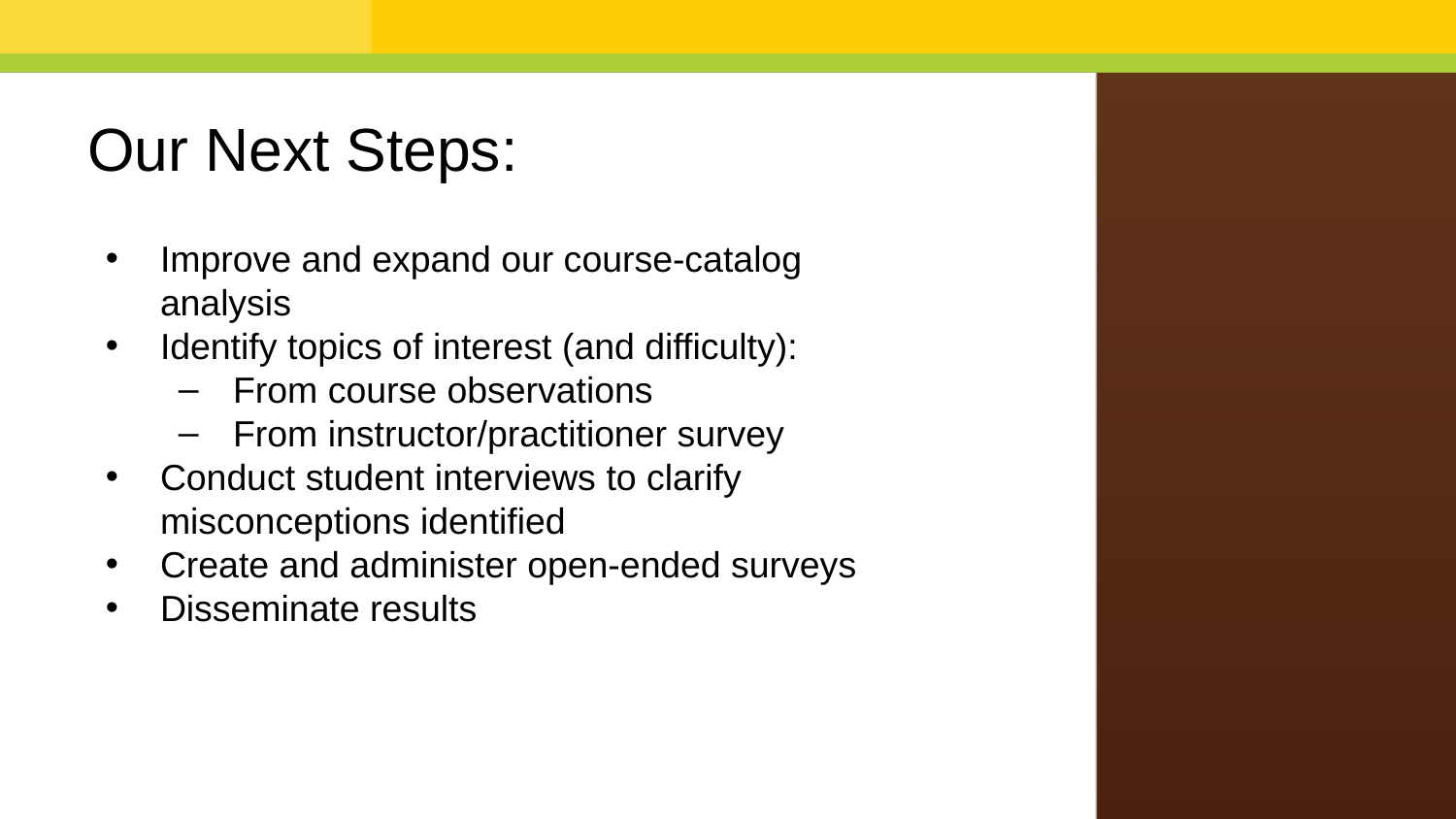

# Our Next Steps:
Improve and expand our course-catalog analysis
Identify topics of interest (and difficulty):
From course observations
From instructor/practitioner survey
Conduct student interviews to clarify misconceptions identified
Create and administer open-ended surveys
Disseminate results